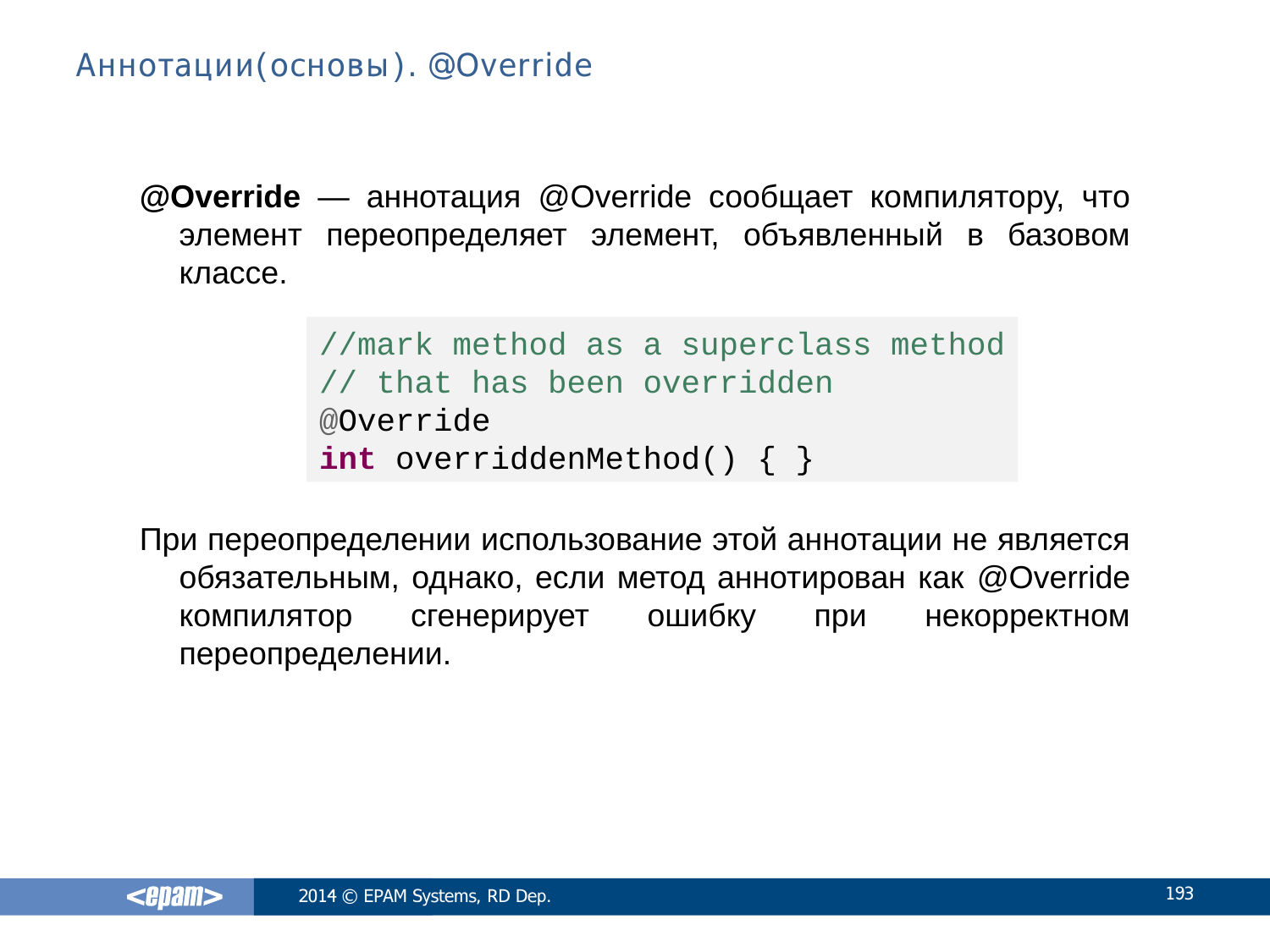

# Аннотации(основы). @Override
@Override — аннотация @Override сообщает компилятору, что элемент переопределяет элемент, объявленный в базовом классе.

При переопределении использование этой аннотации не является обязательным, однако, если метод аннотирован как @Override компилятор сгенерирует ошибку при некорректном переопределении.

//mark method as a superclass method
// that has been overridden
@Override
int overriddenMethod() { }
193
2014 © EPAM Systems, RD Dep.